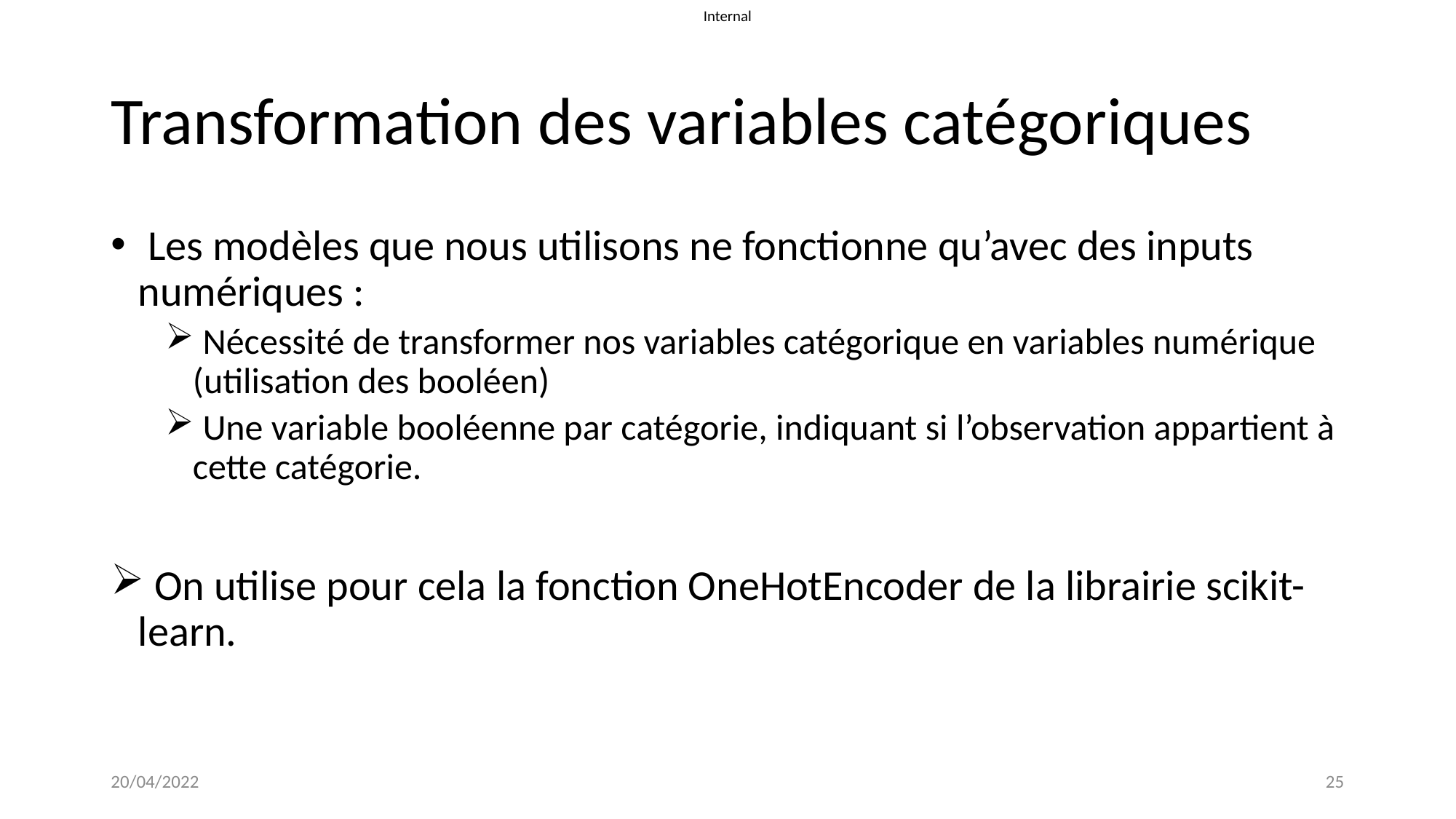

# Transformation des variables catégoriques
 Les modèles que nous utilisons ne fonctionne qu’avec des inputs numériques :
 Nécessité de transformer nos variables catégorique en variables numérique (utilisation des booléen)
 Une variable booléenne par catégorie, indiquant si l’observation appartient à cette catégorie.

 On utilise pour cela la fonction OneHotEncoder de la librairie scikit-learn.
20/04/2022

25